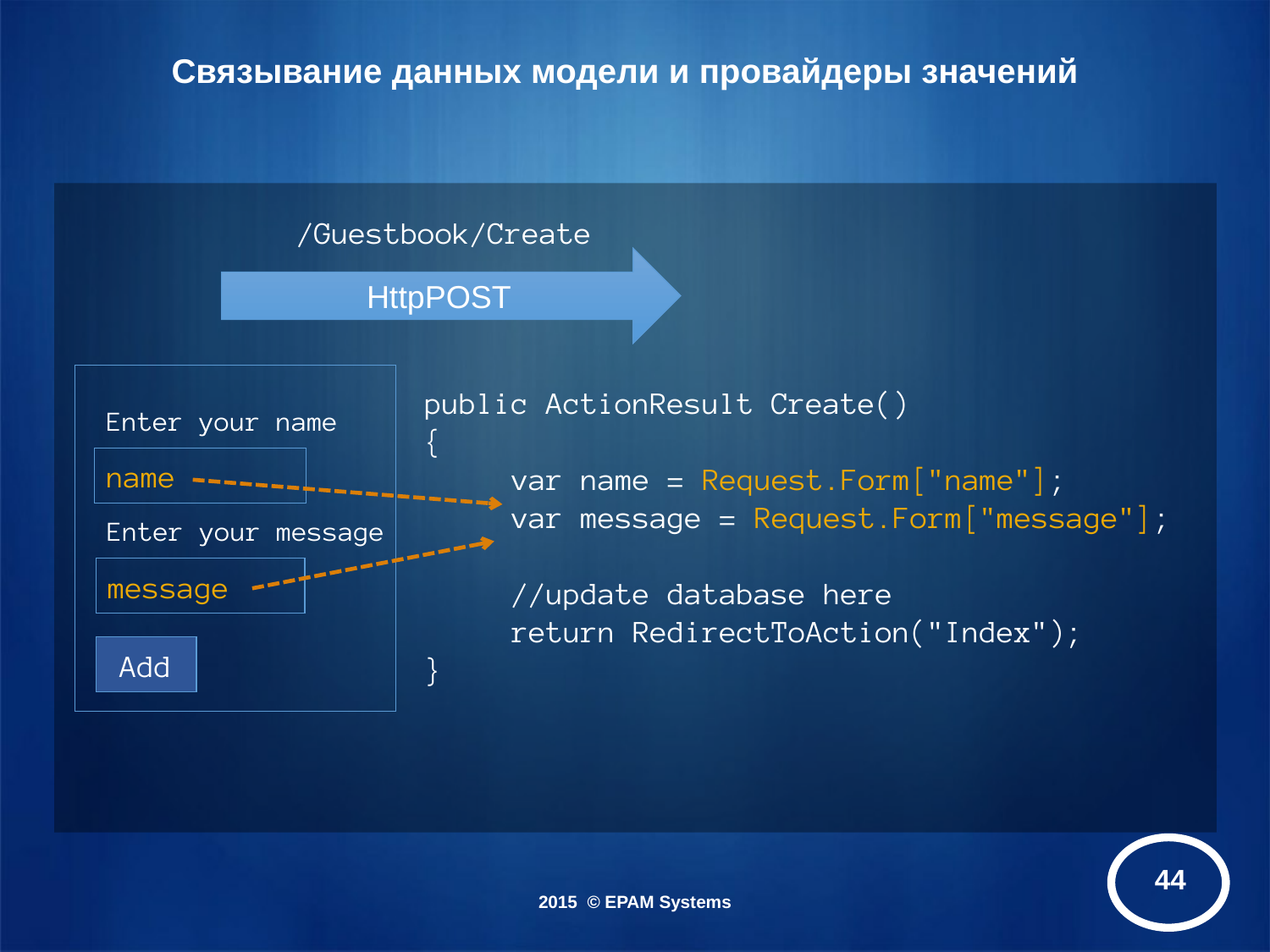

# Связывание данных модели и провайдеры значений
/Guestbook/Create
HttpPOST

Enter your name
name
Enter your message
message
Add
public ActionResult Create()
{
     var name = Request.Form["name"];
     var message = Request.Form["message"];
     //update database here
     return RedirectToAction("Index");
}
2015  © EPAM Systems
2015 © EPAM Systems